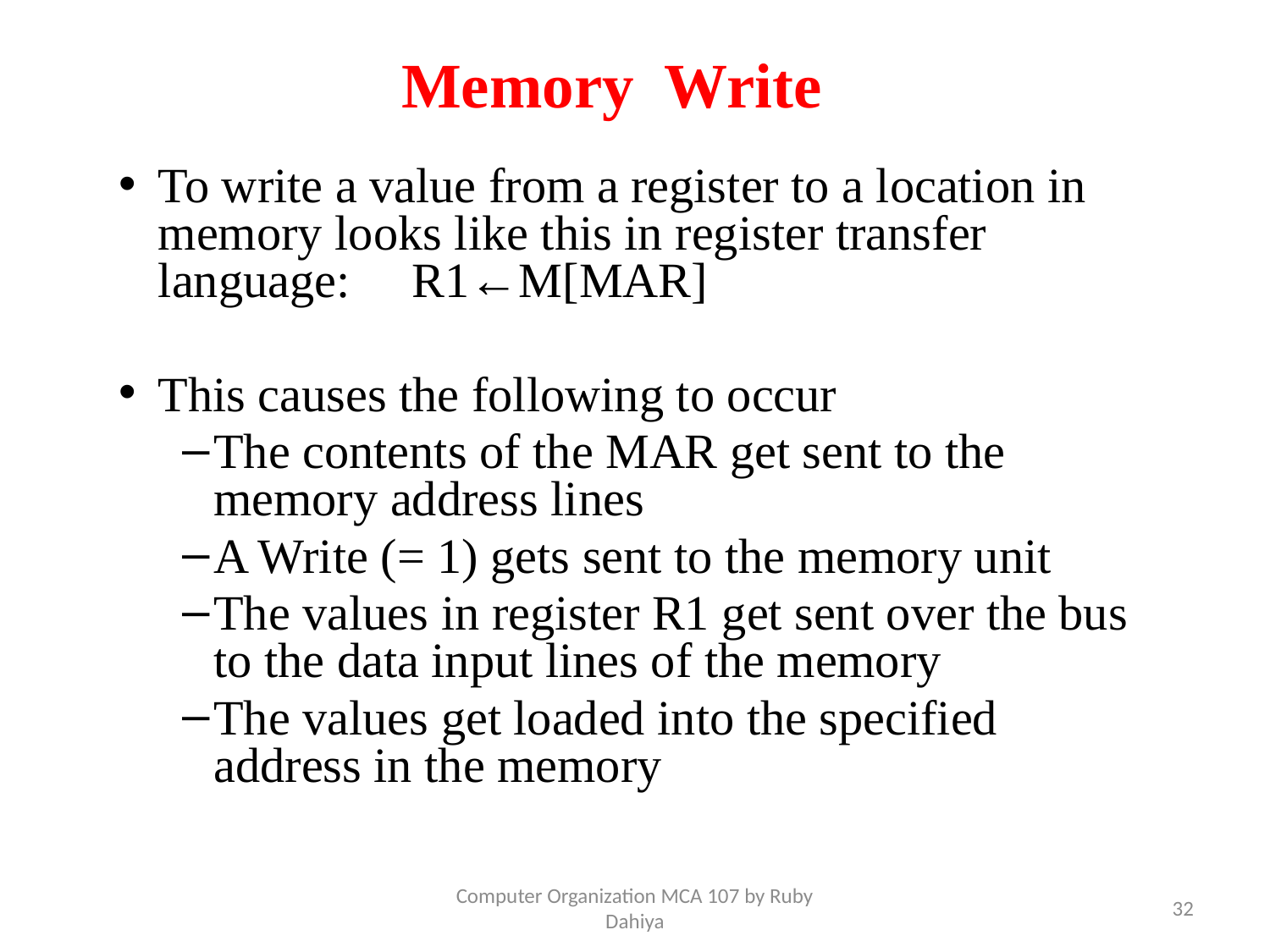

Memory  Write
To write a value from a register to a location in memory looks like this in register transfer language:	R1←M[MAR]

This causes the following to occur
The contents of the MAR get sent to the memory address lines
A Write (= 1) gets sent to the memory unit
The values in register R1 get sent over the bus to the data input lines of the memory
The values get loaded into the specified address in the memory
Computer Organization MCA 107 by Ruby Dahiya
32